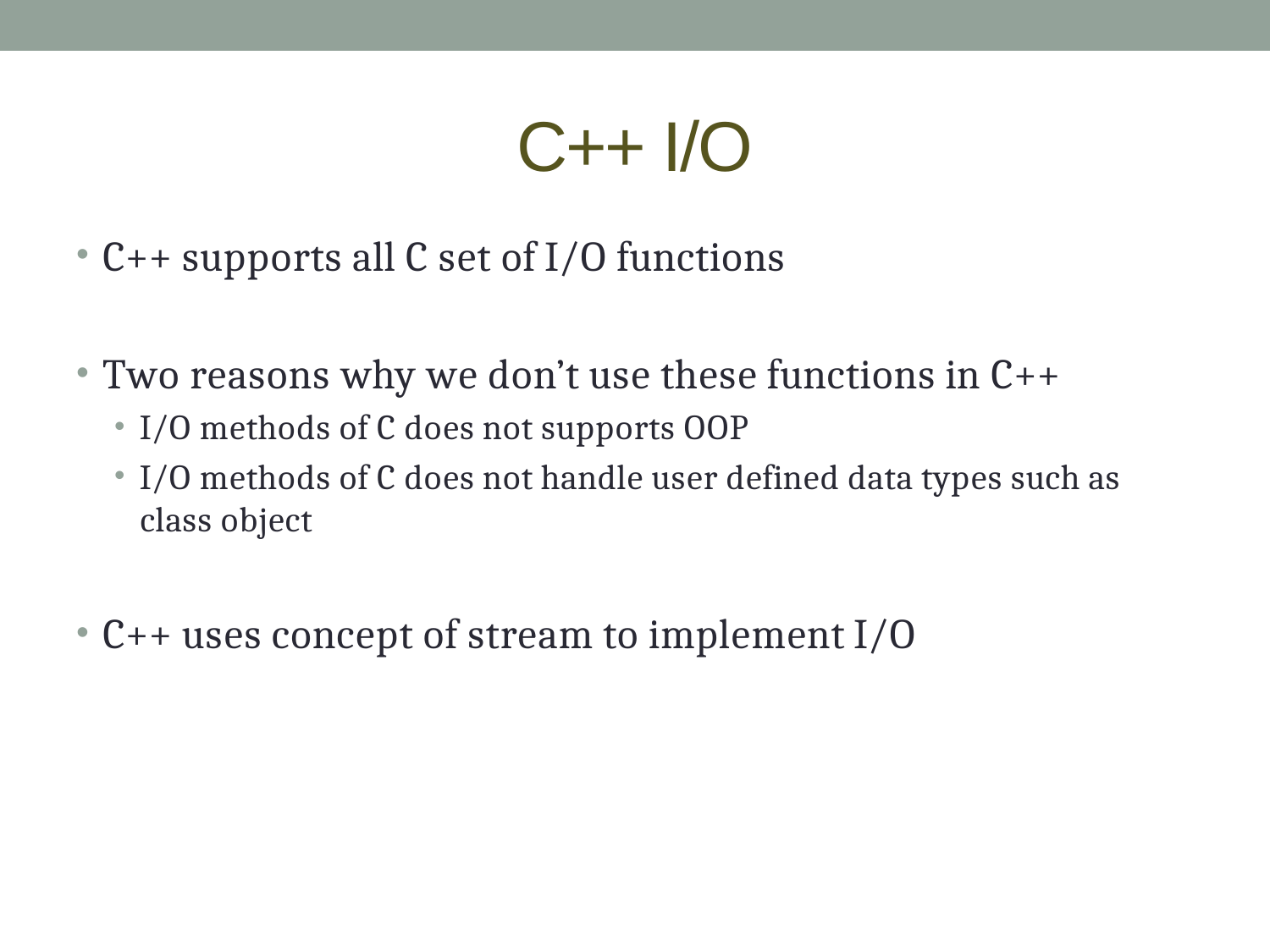

# C++ I/O
C++ supports all C set of I/O functions

Two reasons why we don’t use these functions in C++
I/O methods of C does not supports OOP
I/O methods of C does not handle user defined data types such as class object

C++ uses concept of stream to implement I/O